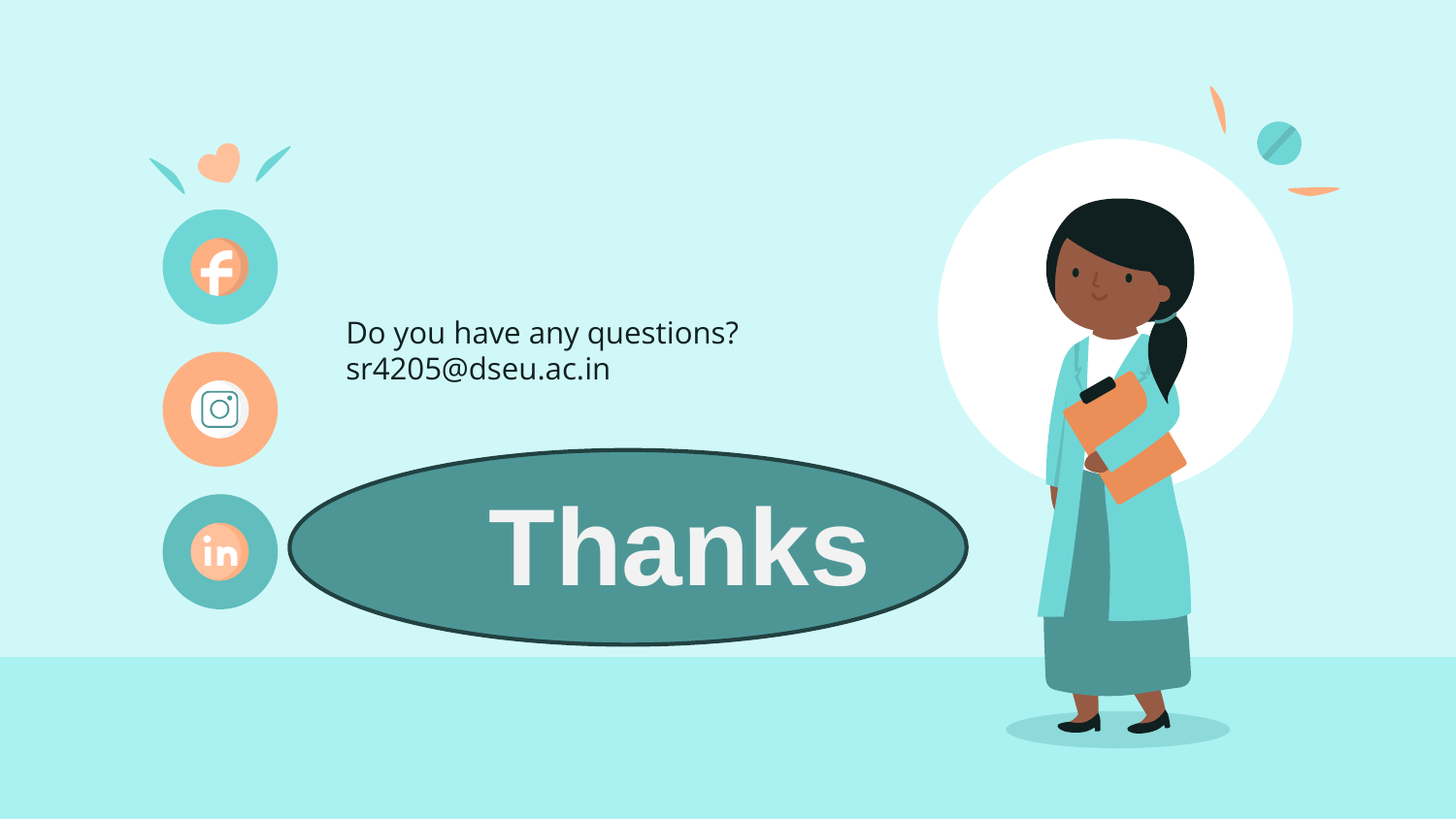

Do you have any questions?
sr4205@dseu.ac.in

# Thanks